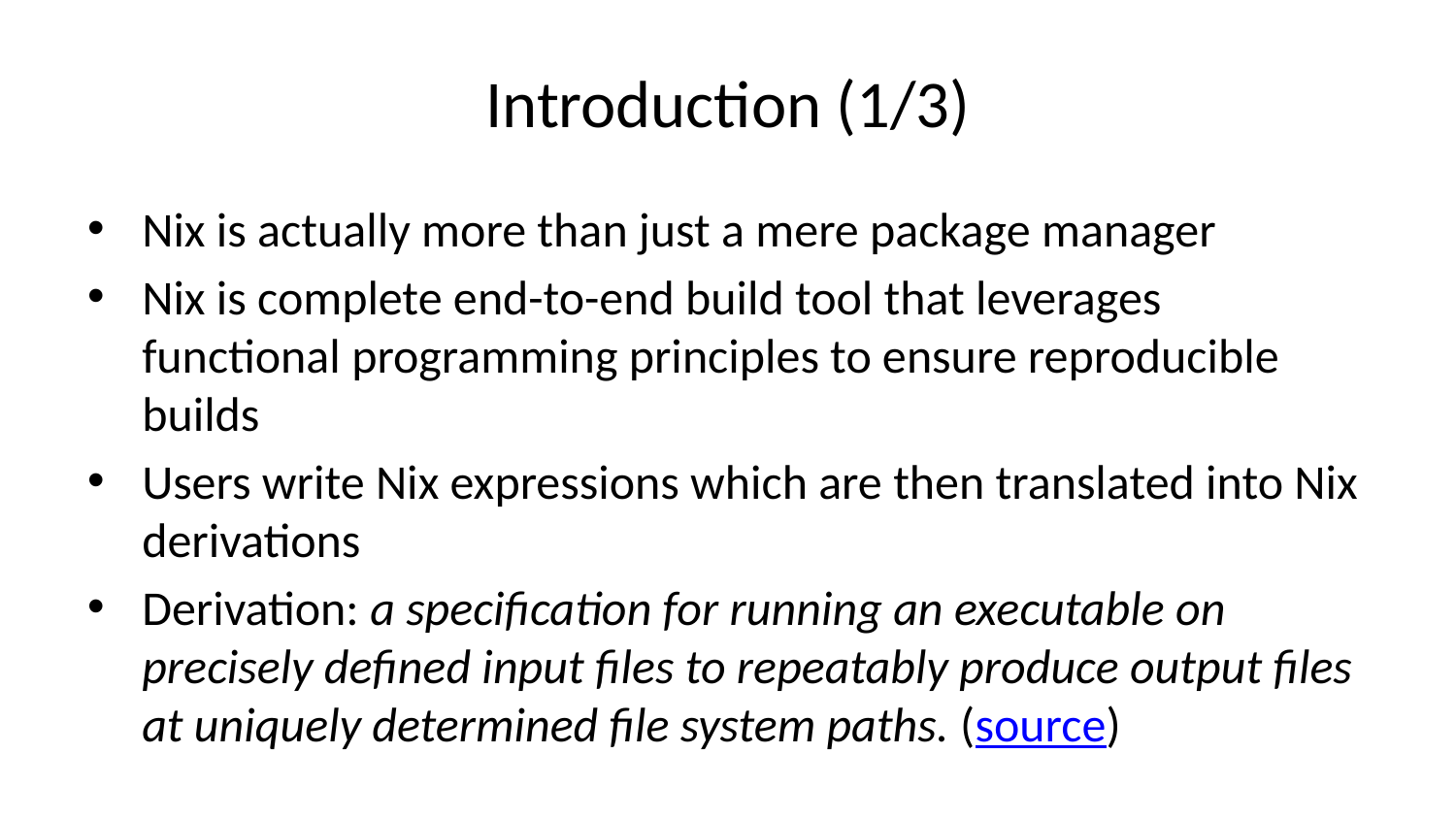

# Introduction (1/3)
Nix is actually more than just a mere package manager
Nix is complete end-to-end build tool that leverages functional programming principles to ensure reproducible builds
Users write Nix expressions which are then translated into Nix derivations
Derivation: a specification for running an executable on precisely defined input files to repeatably produce output files at uniquely determined file system paths. (source)